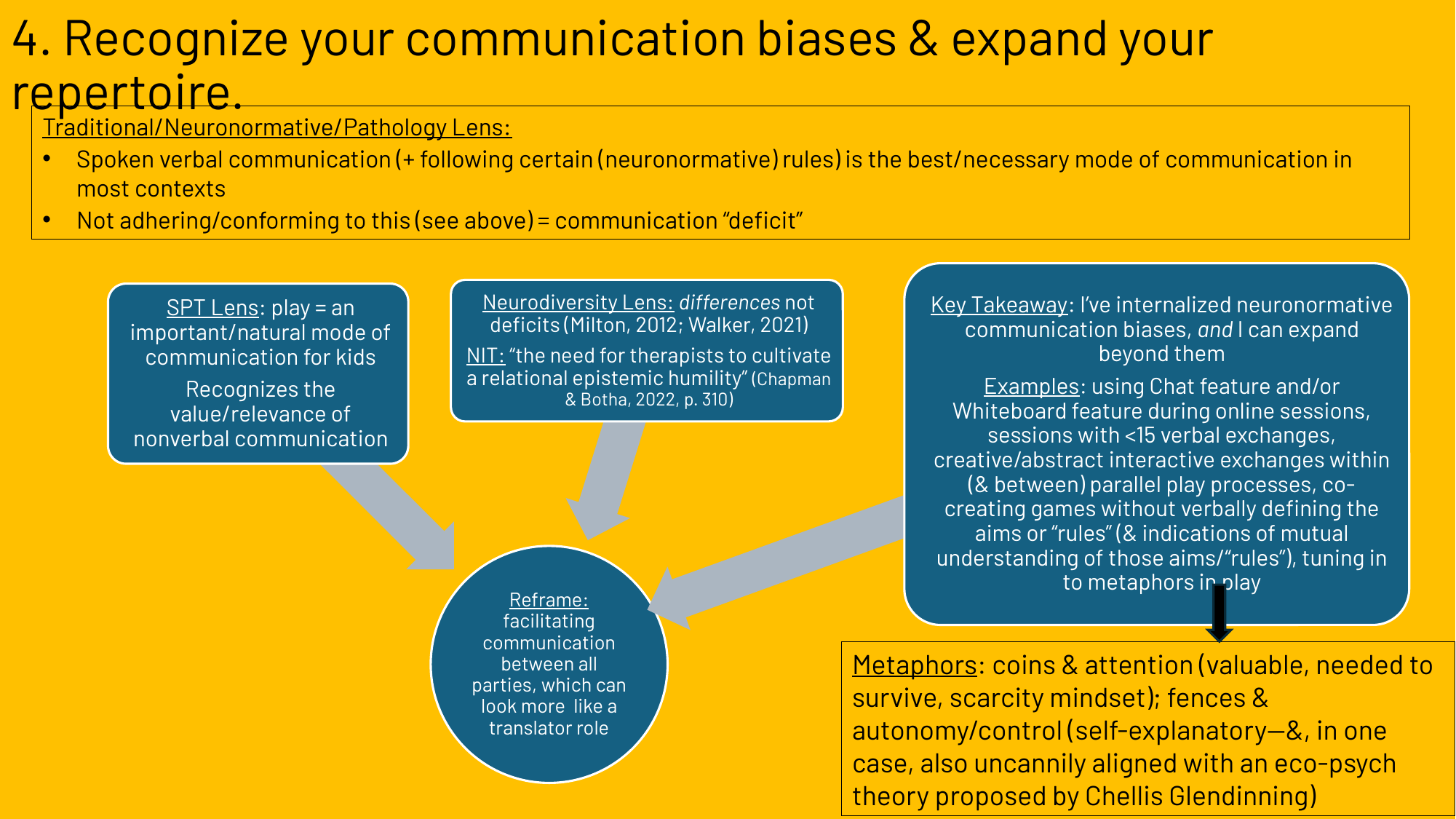

# 4. Recognize your communication biases & expand your repertoire.
Traditional/Neuronormative/Pathology Lens:
Spoken verbal communication (+ following certain (neuronormative) rules) is the best/necessary mode of communication in most contexts
Not adhering/conforming to this (see above) = communication “deficit”
Reframe: facilitating communication between all parties, which can look more  like a translator role
SPT Lens: play = an important/natural mode of communication for kids
Recognizes the value/relevance of nonverbal communication
Neurodiversity Lens: differences not deficits (Milton, 2012; Walker, 2021)
NIT: “the need for therapists to cultivate a relational epistemic humility” (Chapman & Botha, 2022, p. 310)
Key Takeaway: I’ve internalized neuronormative communication biases, and I can expand beyond them
Examples: using Chat feature and/or Whiteboard feature during online sessions, sessions with <15 verbal exchanges, creative/abstract interactive exchanges within (& between) parallel play processes, co-creating games without verbally defining the aims or “rules” (& indications of mutual understanding of those aims/“rules”), tuning in to metaphors in play

Metaphors: coins & attention (valuable, needed to survive, scarcity mindset); fences & autonomy/control (self-explanatory—&, in one case, also uncannily aligned with an eco-psych theory proposed by Chellis Glendinning)